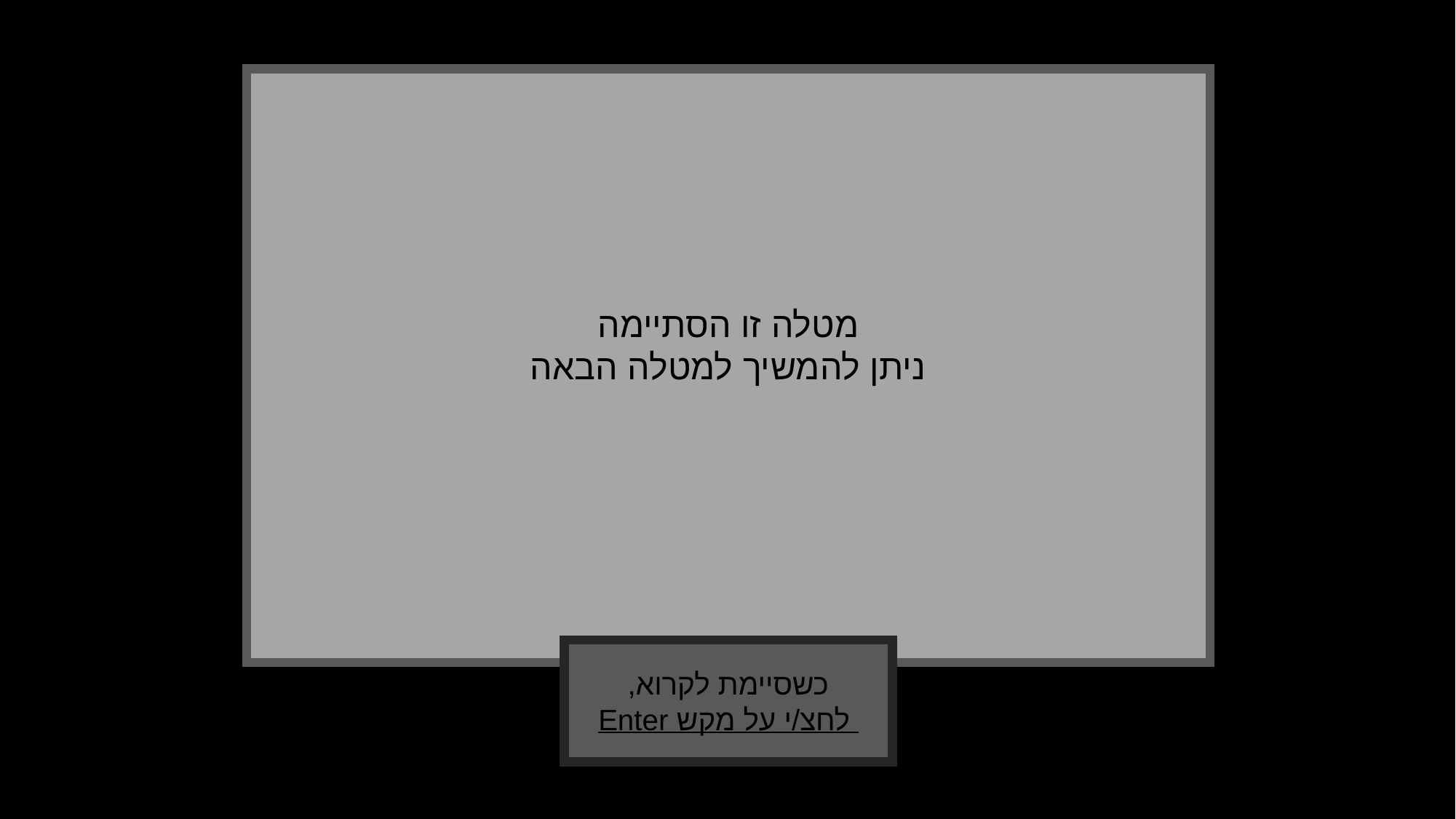

#
מטלה זו הסתיימה
ניתן להמשיך למטלה הבאה

כשסיימת לקרוא,
 לחצ/י על מקש Enter